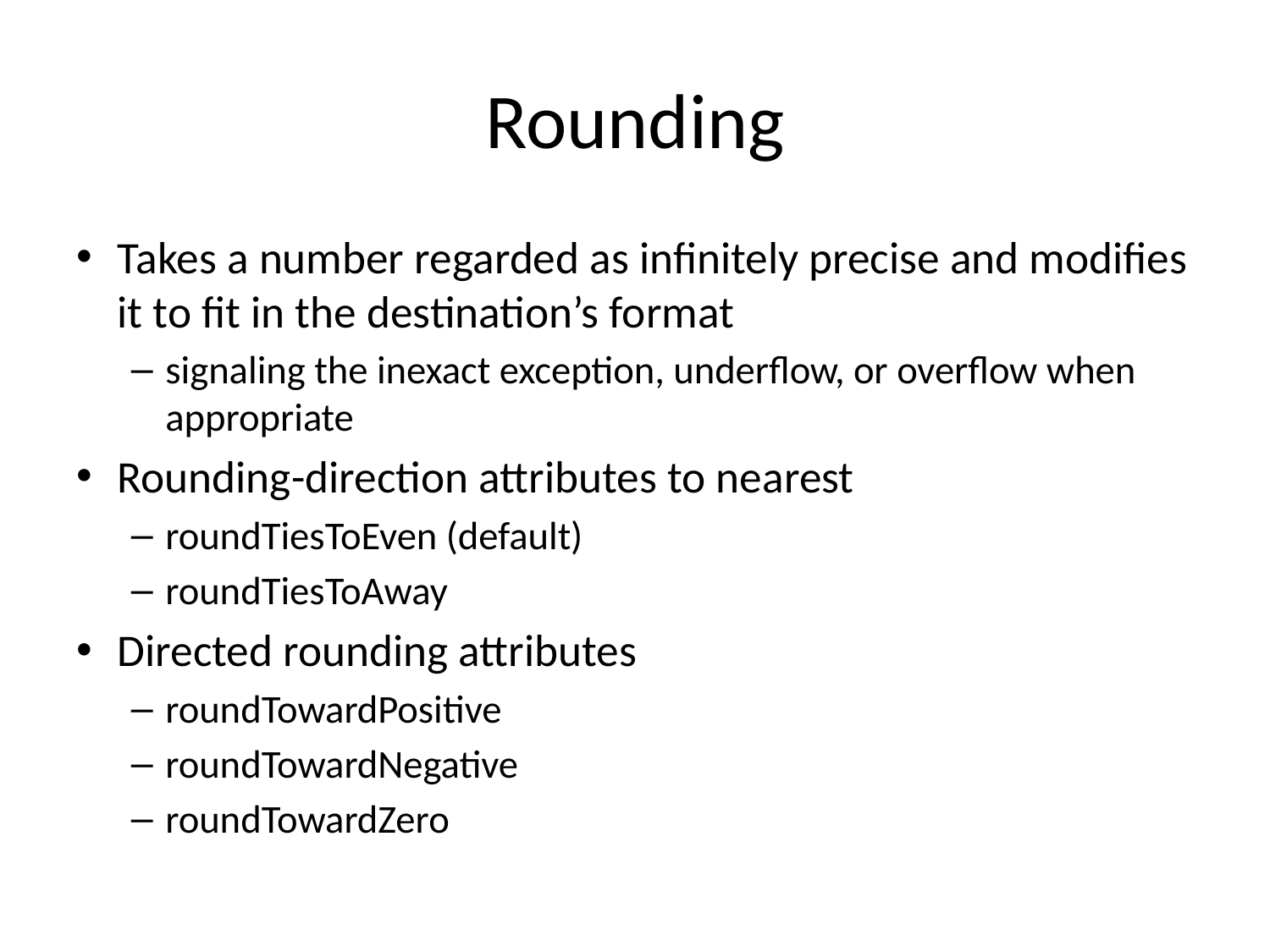

# Rounding
Takes a number regarded as infinitely precise and modifies it to fit in the destination’s format
signaling the inexact exception, underflow, or overflow when appropriate
Rounding-direction attributes to nearest
roundTiesToEven (default)
roundTiesToAway
Directed rounding attributes
roundTowardPositive
roundTowardNegative
roundTowardZero